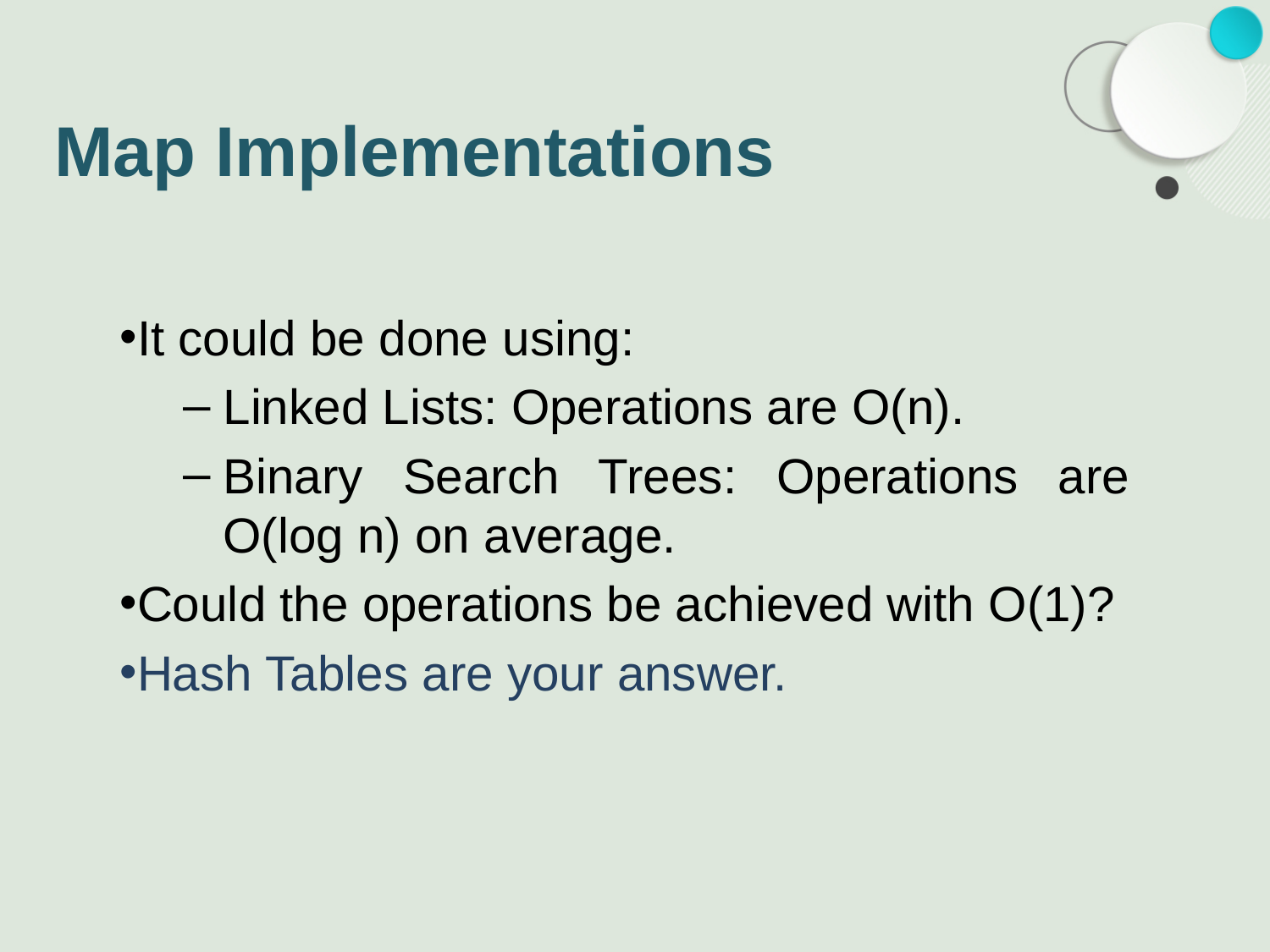

# Map Implementations
It could be done using:
Linked Lists: Operations are O(n).
Binary Search Trees: Operations are O(log n) on average.
Could the operations be achieved with O(1)?
Hash Tables are your answer.